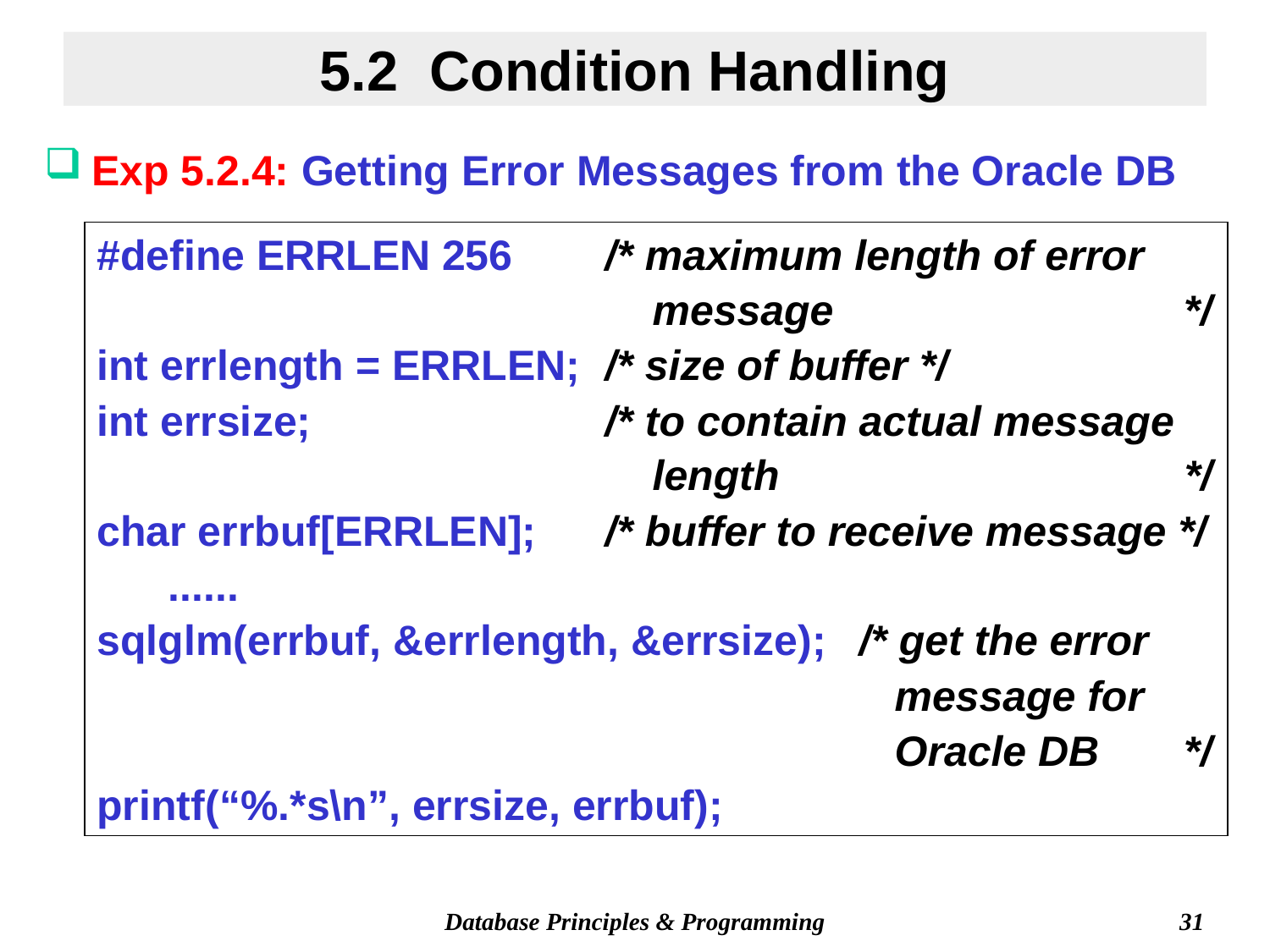

# 5.2  Condition Handling
Exp 5.2.4: Getting Error Messages from the Oracle DB
#define ERRLEN 256	/* maximum length of error
				    message			      */
int errlength = ERRLEN;	/* size of buffer */
int errsize;			/* to contain actual message
				    length			      */
char errbuf[ERRLEN];	/* buffer to receive message */
      ......
sqlglm(errbuf, &errlength, &errsize);	/* get the error
						   message for
						   Oracle DB	      */
printf(“%.*s\n”, errsize, errbuf);

Database Principles & Programming
31